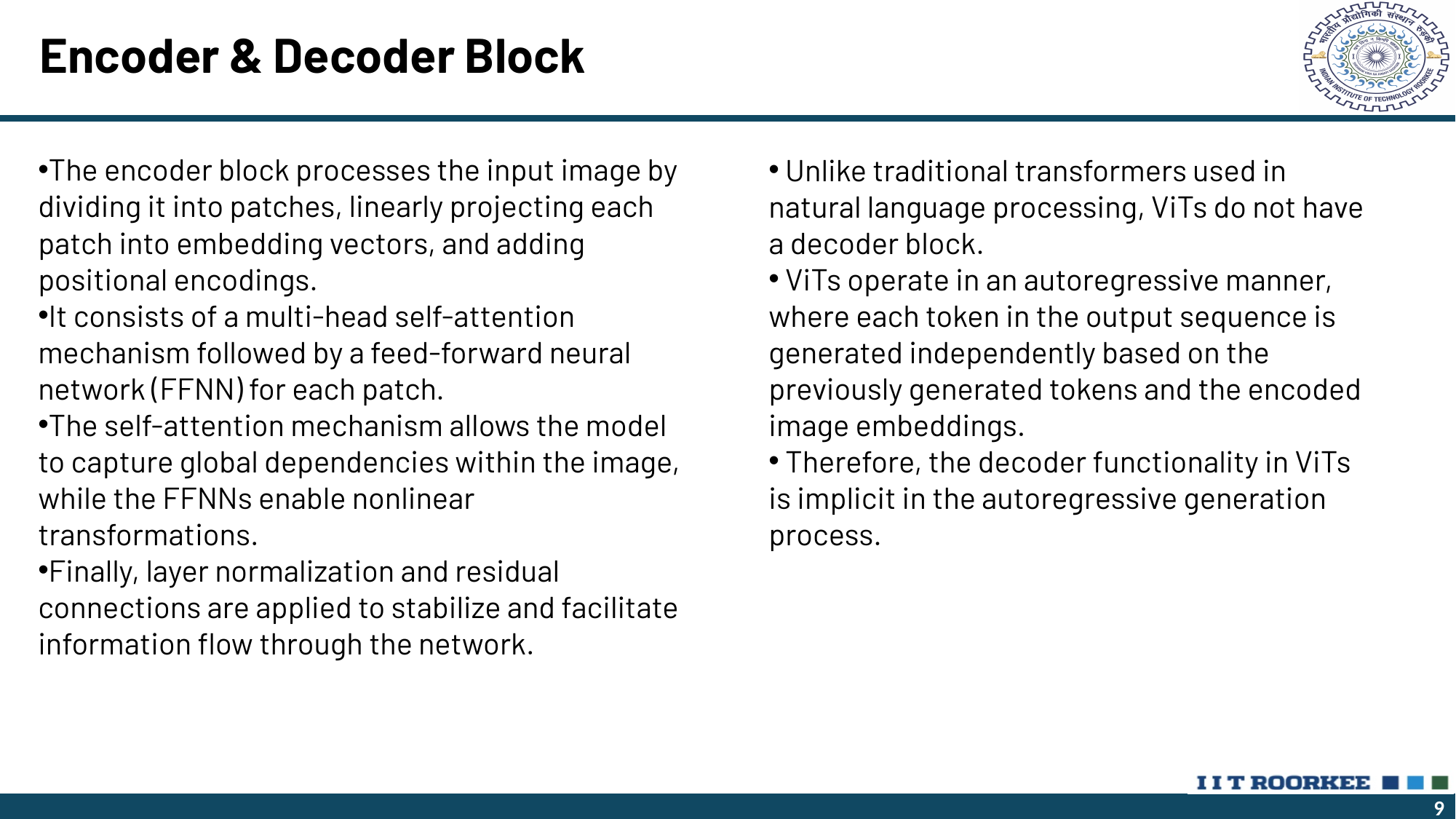

# Encoder & Decoder Block
The encoder block processes the input image by dividing it into patches, linearly projecting each patch into embedding vectors, and adding positional encodings.
It consists of a multi-head self-attention mechanism followed by a feed-forward neural network (FFNN) for each patch.
The self-attention mechanism allows the model to capture global dependencies within the image, while the FFNNs enable nonlinear transformations.
Finally, layer normalization and residual connections are applied to stabilize and facilitate information flow through the network.
 Unlike traditional transformers used in natural language processing, ViTs do not have a decoder block.
 ViTs operate in an autoregressive manner, where each token in the output sequence is generated independently based on the previously generated tokens and the encoded image embeddings.
 Therefore, the decoder functionality in ViTs is implicit in the autoregressive generation process.